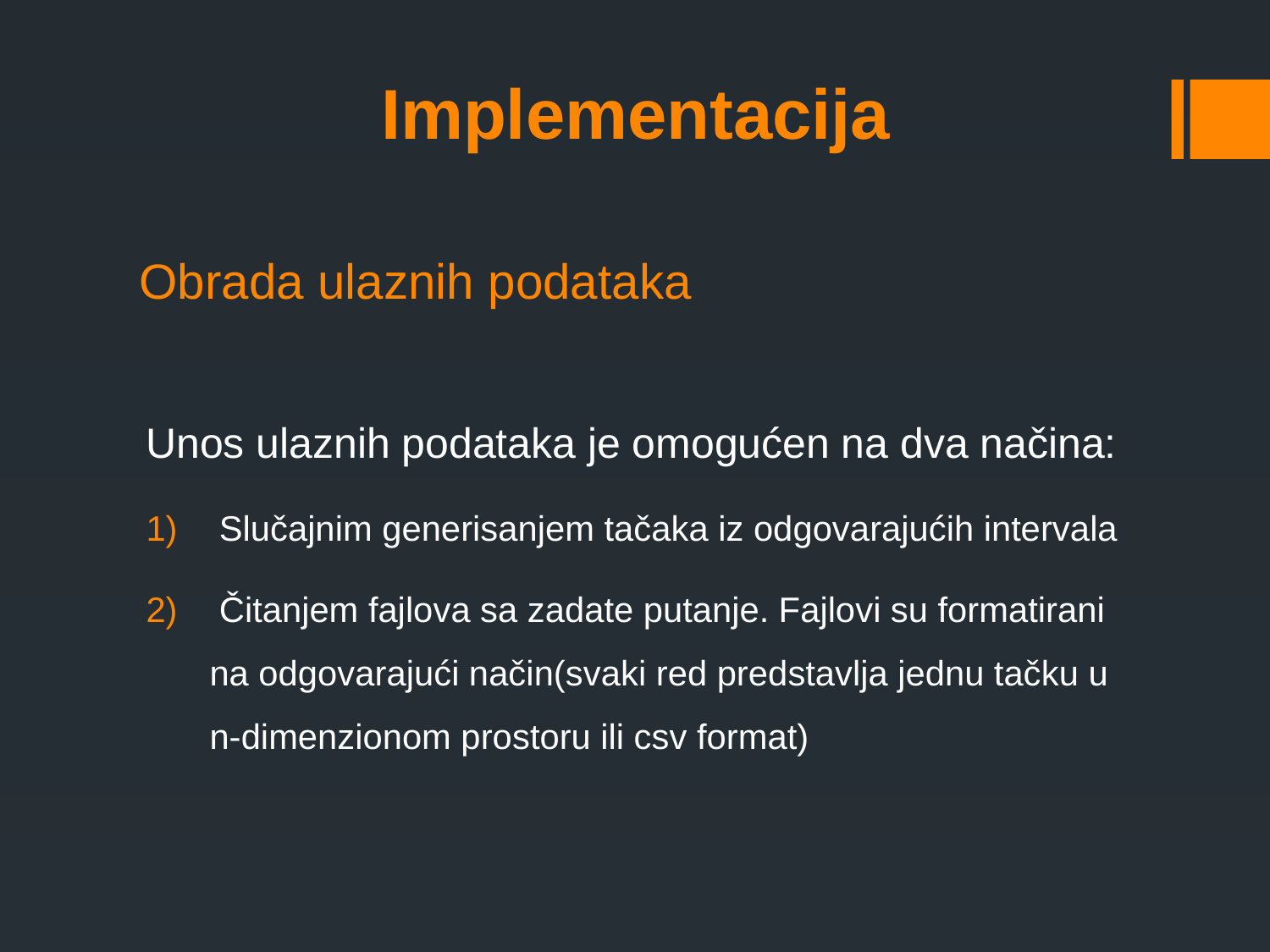

# Implementacija
Obrada ulaznih podataka
Unos ulaznih podataka je omogućen na dva načina:
 Slučajnim generisanjem tačaka iz odgovarajućih intervala
 Čitanjem fajlova sa zadate putanje. Fajlovi su formatirani na odgovarajući način(svaki red predstavlja jednu tačku u n-dimenzionom prostoru ili csv format)